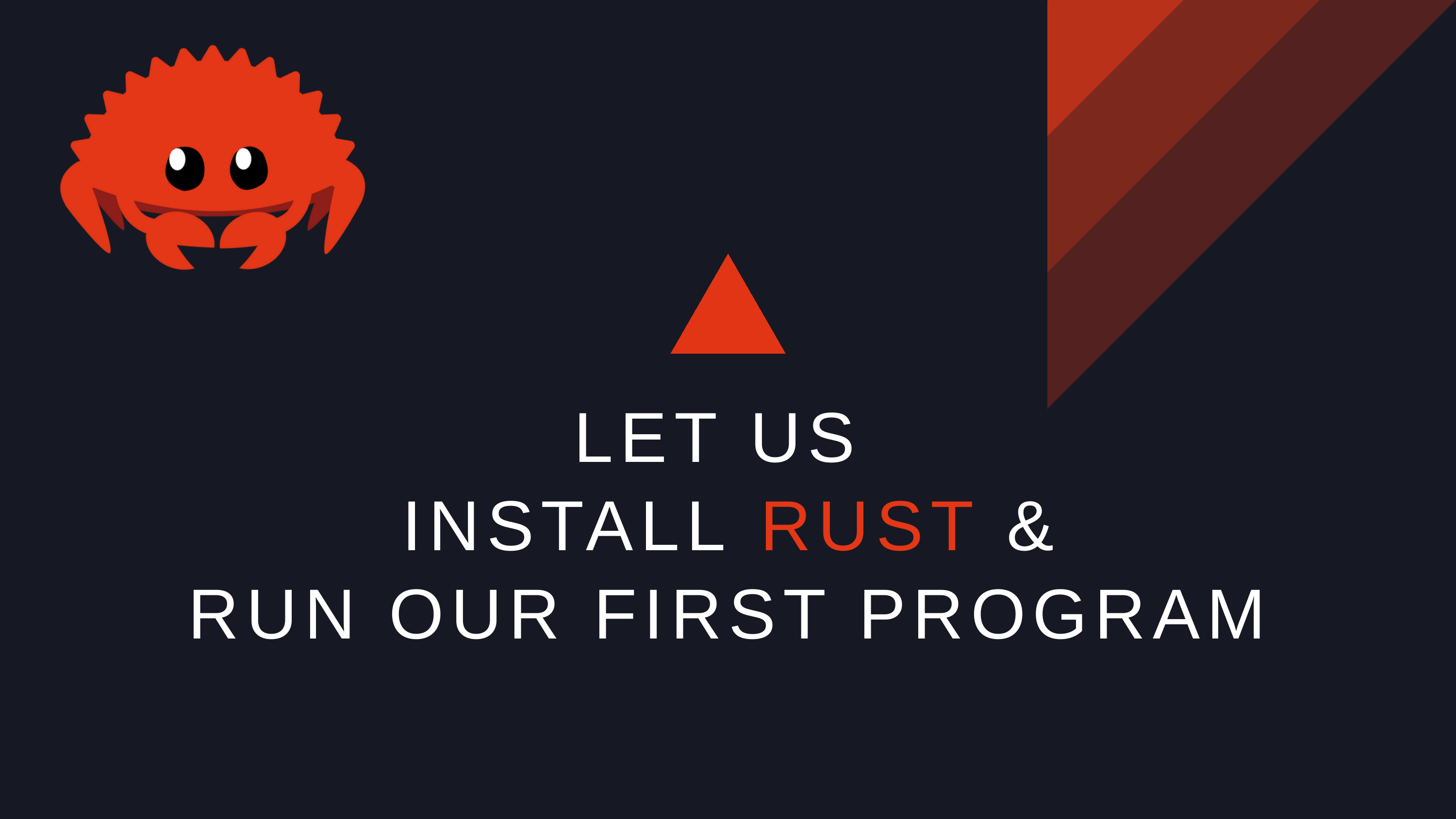

LET US
INSTALL RUST &
RUN OUR FIRST PROGRAM